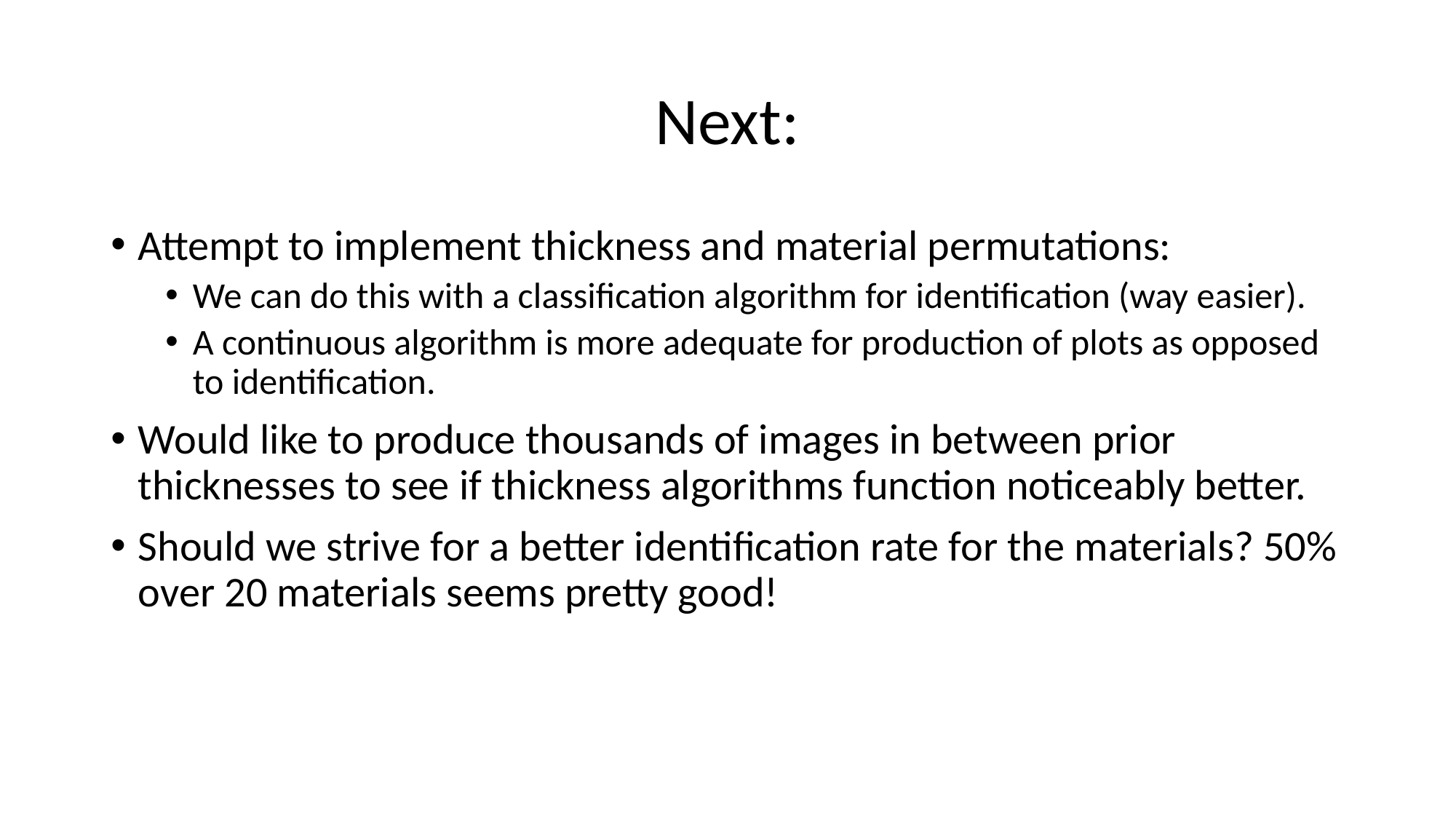

# Next:
Attempt to implement thickness and material permutations:
We can do this with a classification algorithm for identification (way easier).
A continuous algorithm is more adequate for production of plots as opposed to identification.
Would like to produce thousands of images in between prior thicknesses to see if thickness algorithms function noticeably better.
Should we strive for a better identification rate for the materials? 50% over 20 materials seems pretty good!